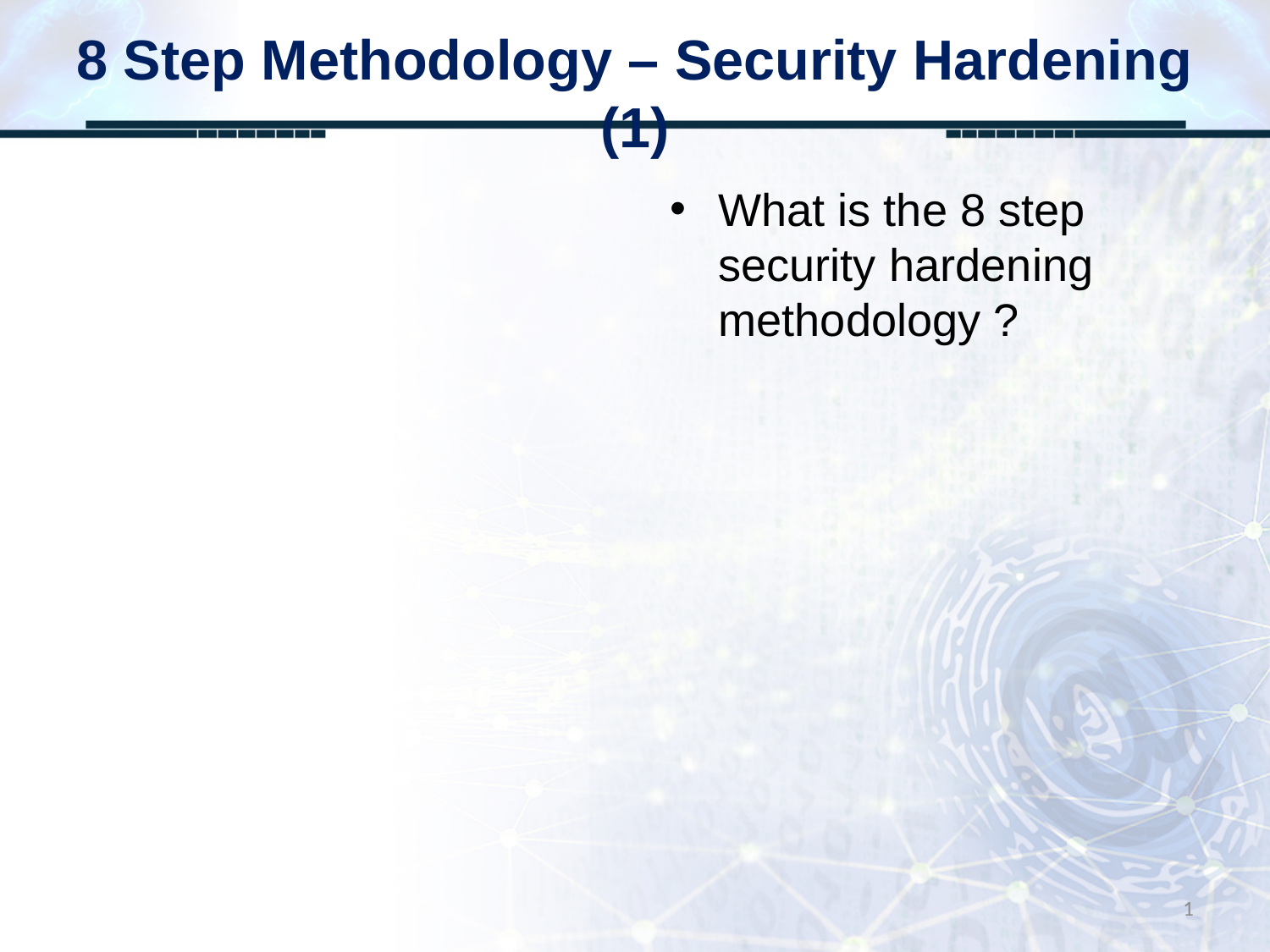

# 8 Step Methodology – Security Hardening (1)
What is the 8 step security hardening methodology ?
1